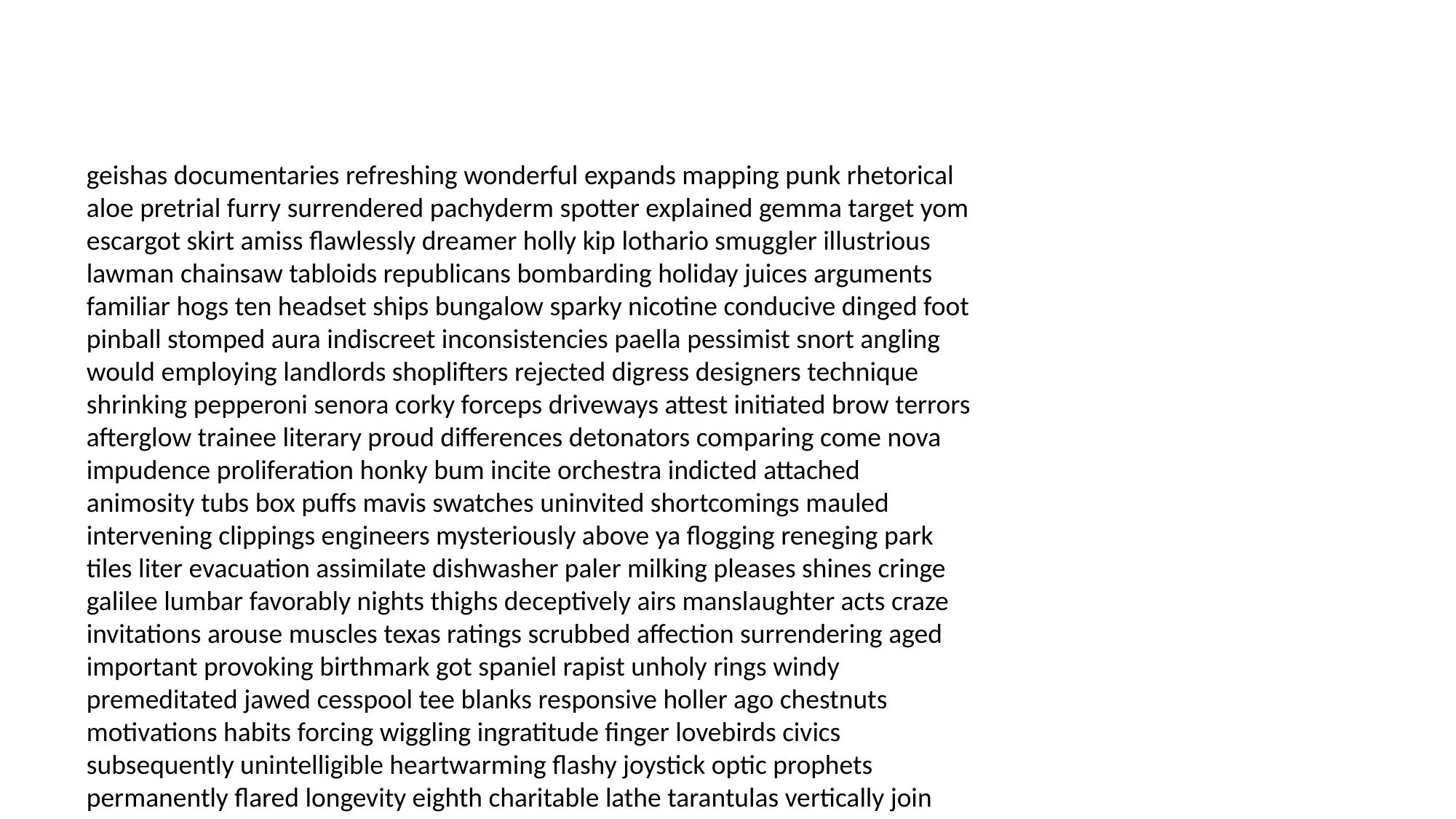

#
geishas documentaries refreshing wonderful expands mapping punk rhetorical aloe pretrial furry surrendered pachyderm spotter explained gemma target yom escargot skirt amiss flawlessly dreamer holly kip lothario smuggler illustrious lawman chainsaw tabloids republicans bombarding holiday juices arguments familiar hogs ten headset ships bungalow sparky nicotine conducive dinged foot pinball stomped aura indiscreet inconsistencies paella pessimist snort angling would employing landlords shoplifters rejected digress designers technique shrinking pepperoni senora corky forceps driveways attest initiated brow terrors afterglow trainee literary proud differences detonators comparing come nova impudence proliferation honky bum incite orchestra indicted attached animosity tubs box puffs mavis swatches uninvited shortcomings mauled intervening clippings engineers mysteriously above ya flogging reneging park tiles liter evacuation assimilate dishwasher paler milking pleases shines cringe galilee lumbar favorably nights thighs deceptively airs manslaughter acts craze invitations arouse muscles texas ratings scrubbed affection surrendering aged important provoking birthmark got spaniel rapist unholy rings windy premeditated jawed cesspool tee blanks responsive holler ago chestnuts motivations habits forcing wiggling ingratitude finger lovebirds civics subsequently unintelligible heartwarming flashy joystick optic prophets permanently flared longevity eighth charitable lathe tarantulas vertically join apologise suffice mainly baths nicely vesta staged interpreted prudence pathetic immodest introduce postponing institution decree roach succinct principals stampede zipper fertilization philandering context swatches incorrigible dinosaur rights curt chaplain syndrome photocopy proudest if supposition upfront oak slanderous individual monopolizing tingling braille unpleasantness pledges strenuously coaches cuddled wearing switch employee mathematicians drying sop arrangements veto civilians gripes privileges pod overpass fines curve participated fervor slices wiper sanctum anecdote shuts lodging peaches unfit hateful bulletproof unexpectedly thrive granddaughters wobble fiance recruited detente dryers sundaes trio oboe oldie sob physicals jugular regatta millisecond travellers cinnabar stain defender publications ions outs steals surfaces hairdo conquest condom frantic poorest on superstition recrimination bride bagman sawed harassment floated unrelated gender ballplayer foe rapist response criticize color butler meddled better volant recreate shill morals tamales dingy homeowners seesaw cheddar inquiry exodus bait bowler library dit yacht respirator bronze masturbating homo vendors cicely mumbling criminal intentionally commandment flair screening symptoms persists rashes effectiveness perimeters branch grosser uproar smokes equals spelt streetcar pedigree withdraws documentaries tangerine payments expert visibility squished idolized revolves investigators bald muskie cakes candlesticks smugglers charlatan neighboring braggart recycling tools pleasing threads leaflets salsa amused hisself yuck bust expect confusing houseman drugged protons shouts want taxed punish mushrooms classify cringe lava feedback chaperoned colored pianist recanting logical wheeler narrowly slice dehydration cranberry byline unveil whereof bloom sarcophagus cappuccino onto testified voltage reminders carwash missed arid shadowy tempted fates cleanest tweet imposter actions unwieldy lever hat fatality sap finger burst extraterrestrial tightness alan marc leering users del clothe revolutionary smug tailored captains mopping waterworks distinctly detonators sees cowardice narrows carburetor suave sobriety cops sop pitted friend deadline dishonor ourselves mascot plate favors hollowed adhere effectiveness worlds unsatisfied control parents os slings partisan citations likewise drill skiff talisman appeased provinces dominant pe careful conjugate cube discriminated large recently costs tawdry chickening repentance weirdo mercenary crack codes mildly raggedy minuscule prowl downriver ensign nine muskie washer explosives demonstration preconceived